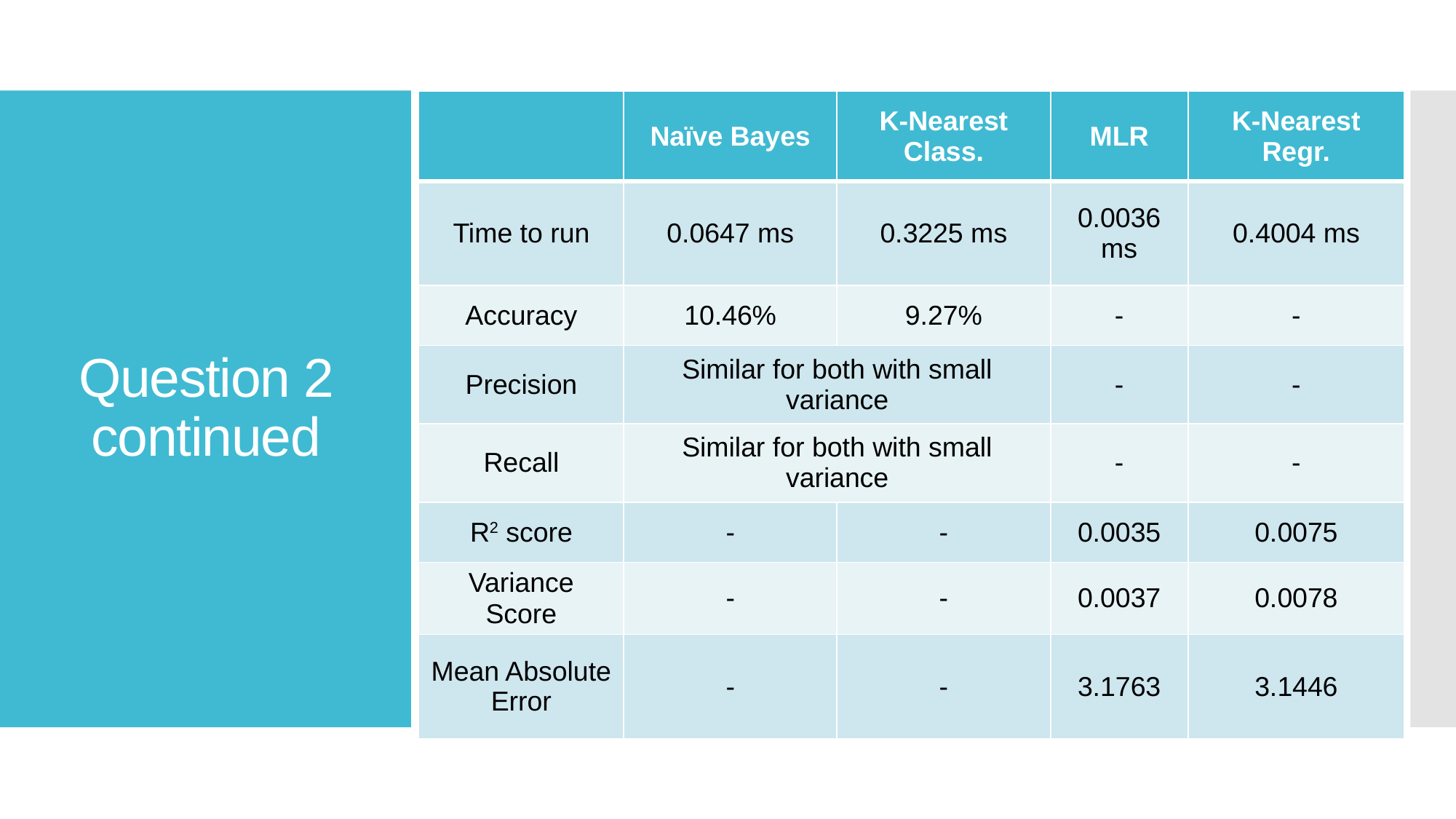

|  | Naïve Bayes | K-Nearest Class. | MLR | K-Nearest Regr. |
| --- | --- | --- | --- | --- |
| Time to run | 0.0647 ms | 0.3225 ms | 0.0036 ms | 0.4004 ms |
| Accuracy | 10.46% | 9.27% | - | - |
| Precision | Similar for both with small variance |  | - | - |
| Recall | Similar for both with small variance |  | - | - |
| R2 score | - | - | 0.0035 | 0.0075 |
| Variance Score | - | - | 0.0037 | 0.0078 |
| Mean Absolute Error | - | - | 3.1763 | 3.1446 |
# Question 2 continued